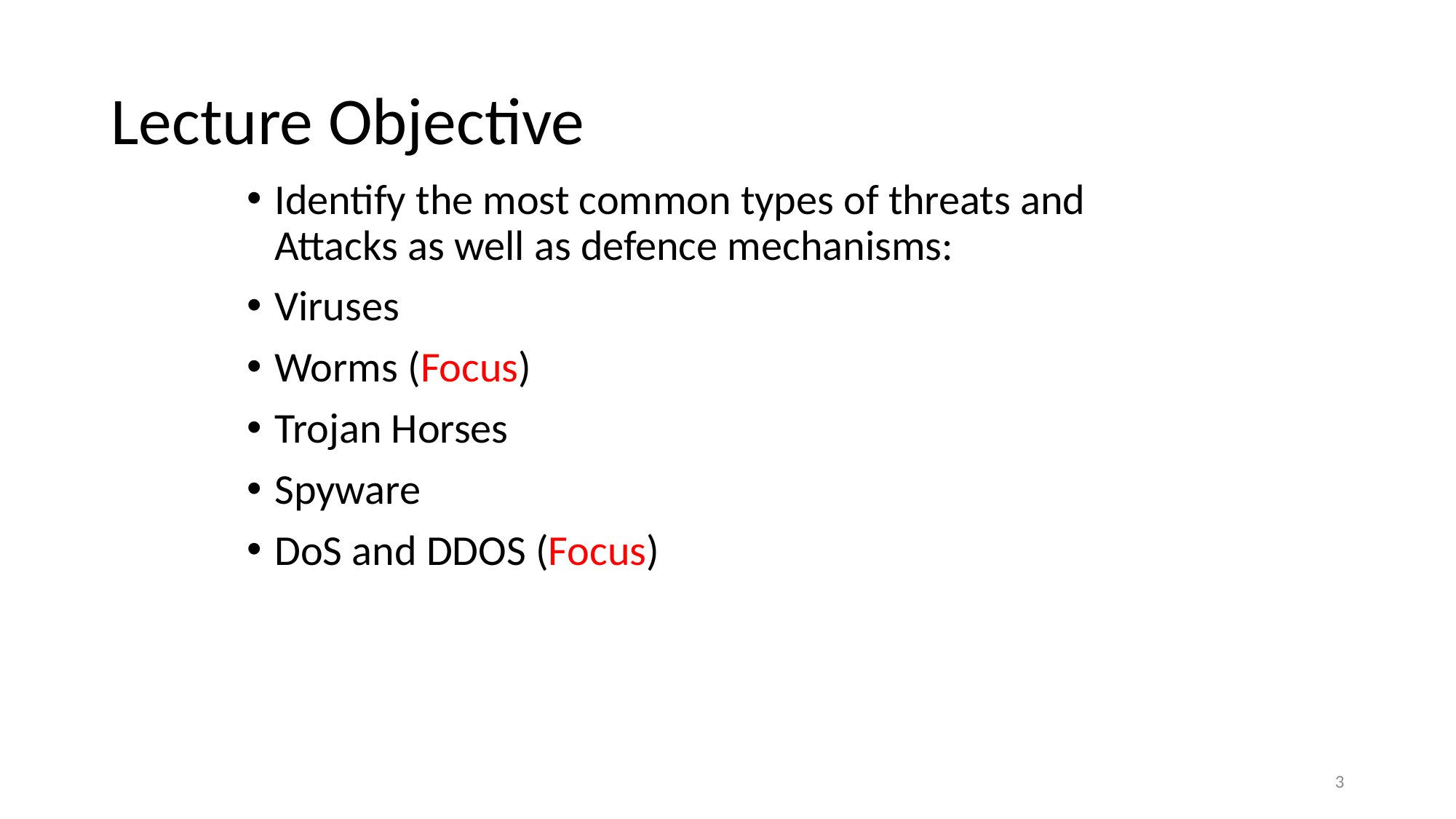

# Lecture Objective
Identify the most common types of threats and Attacks as well as defence mechanisms:
Viruses
Worms (Focus)
Trojan Horses
Spyware
DoS and DDOS (Focus)
3